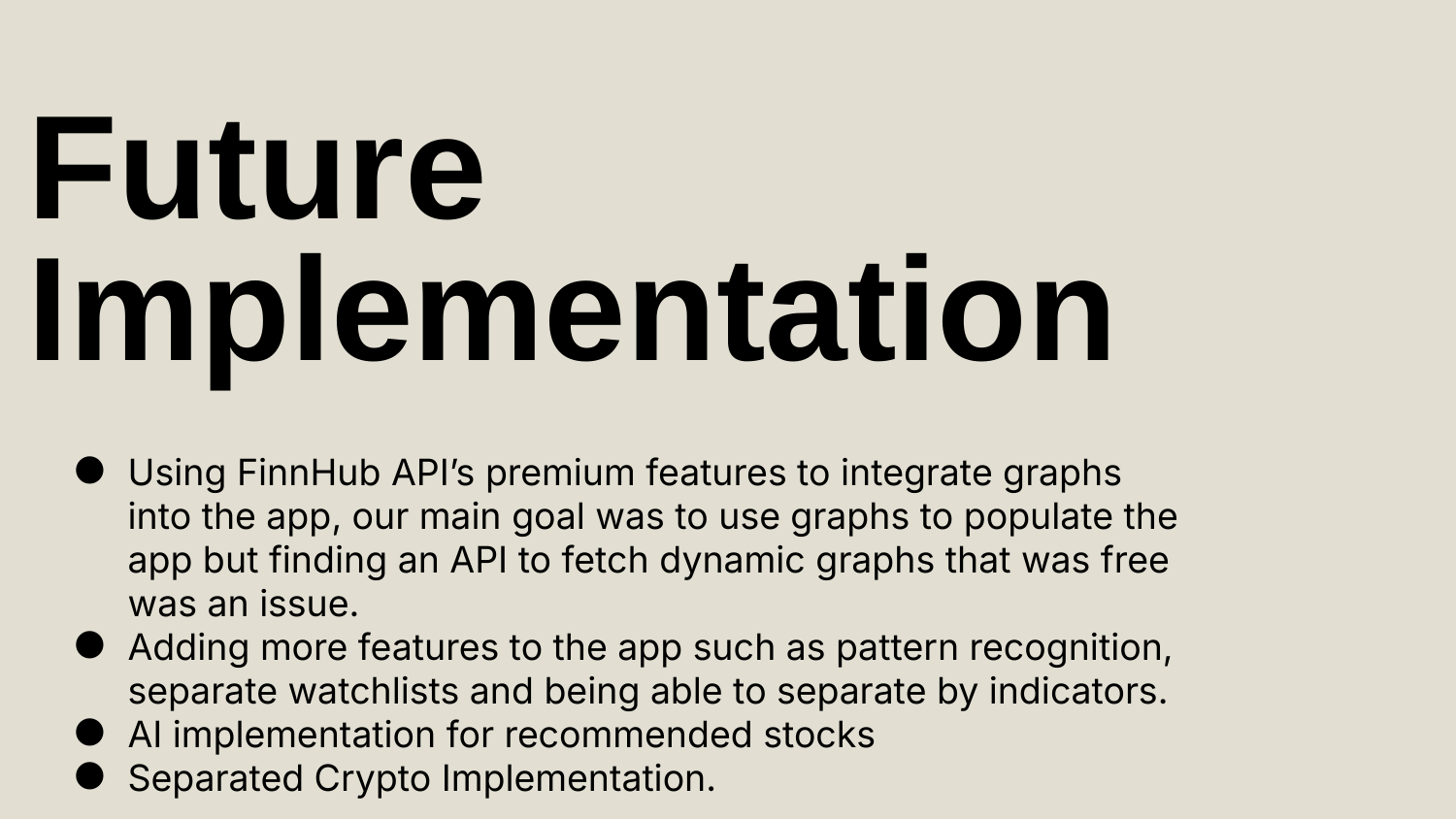

Future Implementation
Using FinnHub API’s premium features to integrate graphs into the app, our main goal was to use graphs to populate the app but finding an API to fetch dynamic graphs that was free was an issue.
Adding more features to the app such as pattern recognition, separate watchlists and being able to separate by indicators.
AI implementation for recommended stocks
Separated Crypto Implementation.